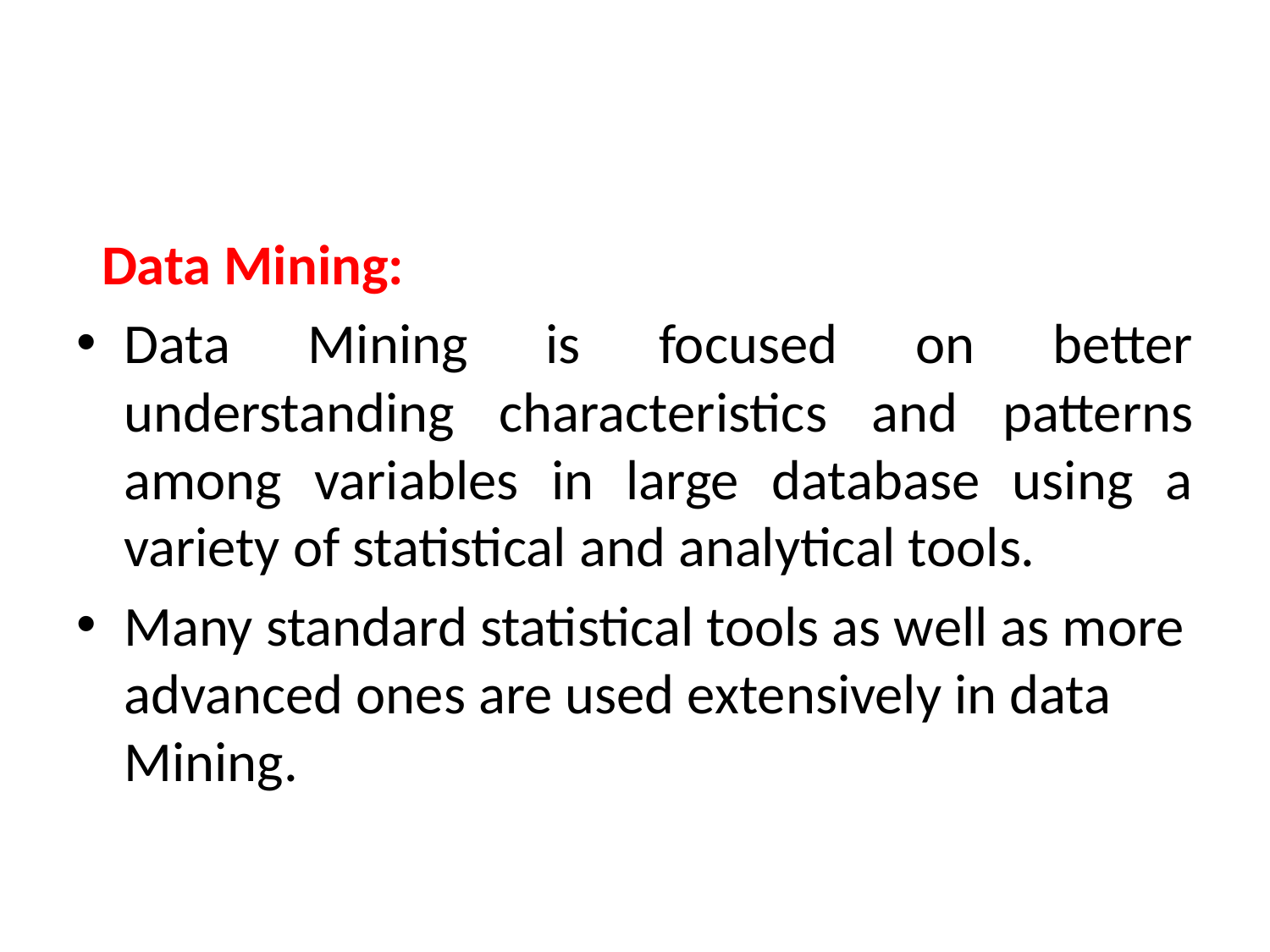

#
  Data Mining:
Data Mining is focused on better understanding characteristics and patterns among variables in large database using a variety of statistical and analytical tools.
Many standard statistical tools as well as more advanced ones are used extensively in data Mining.